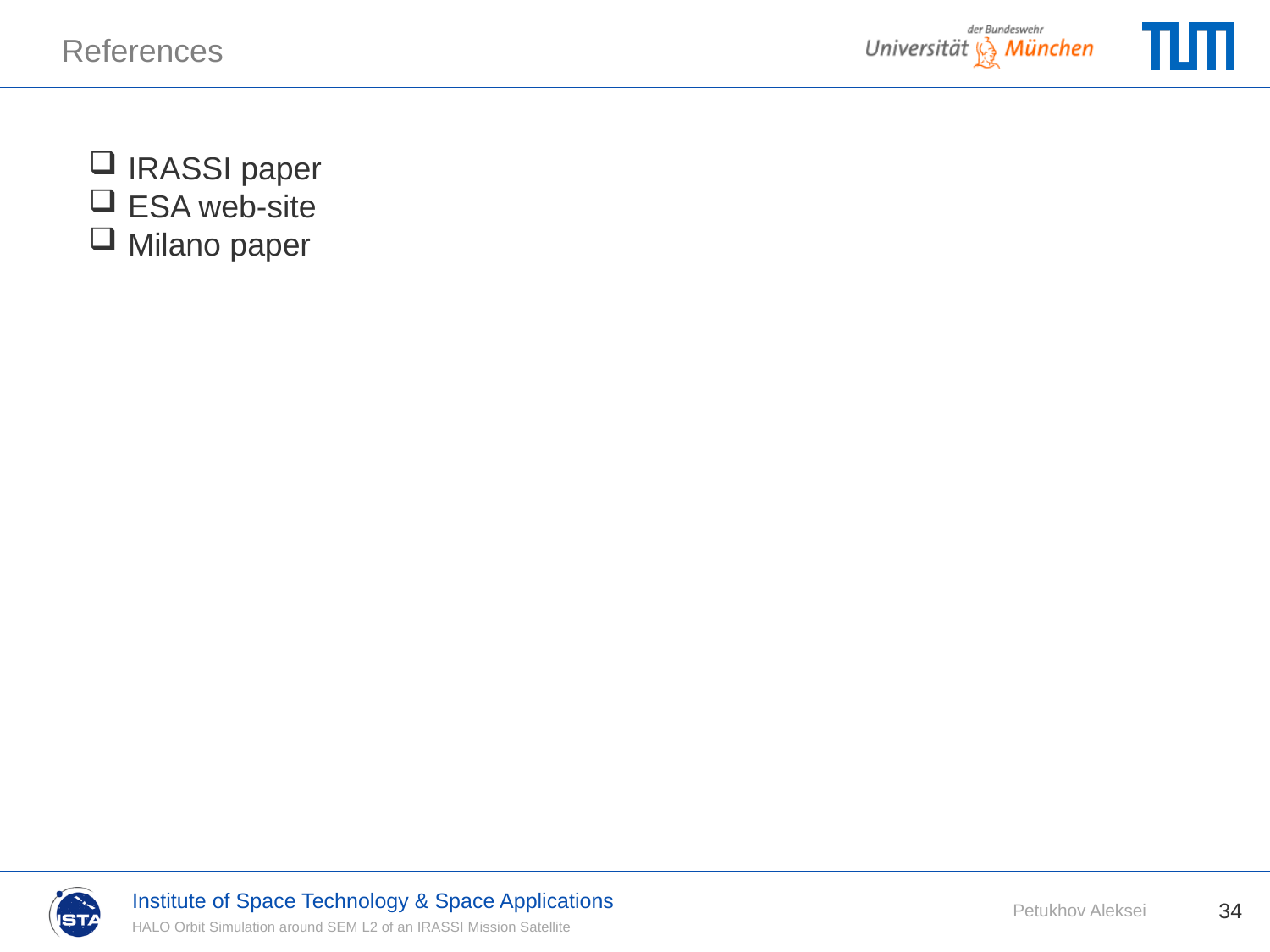

References
 IRASSI paper
 ESA web-site
 Milano paper

34